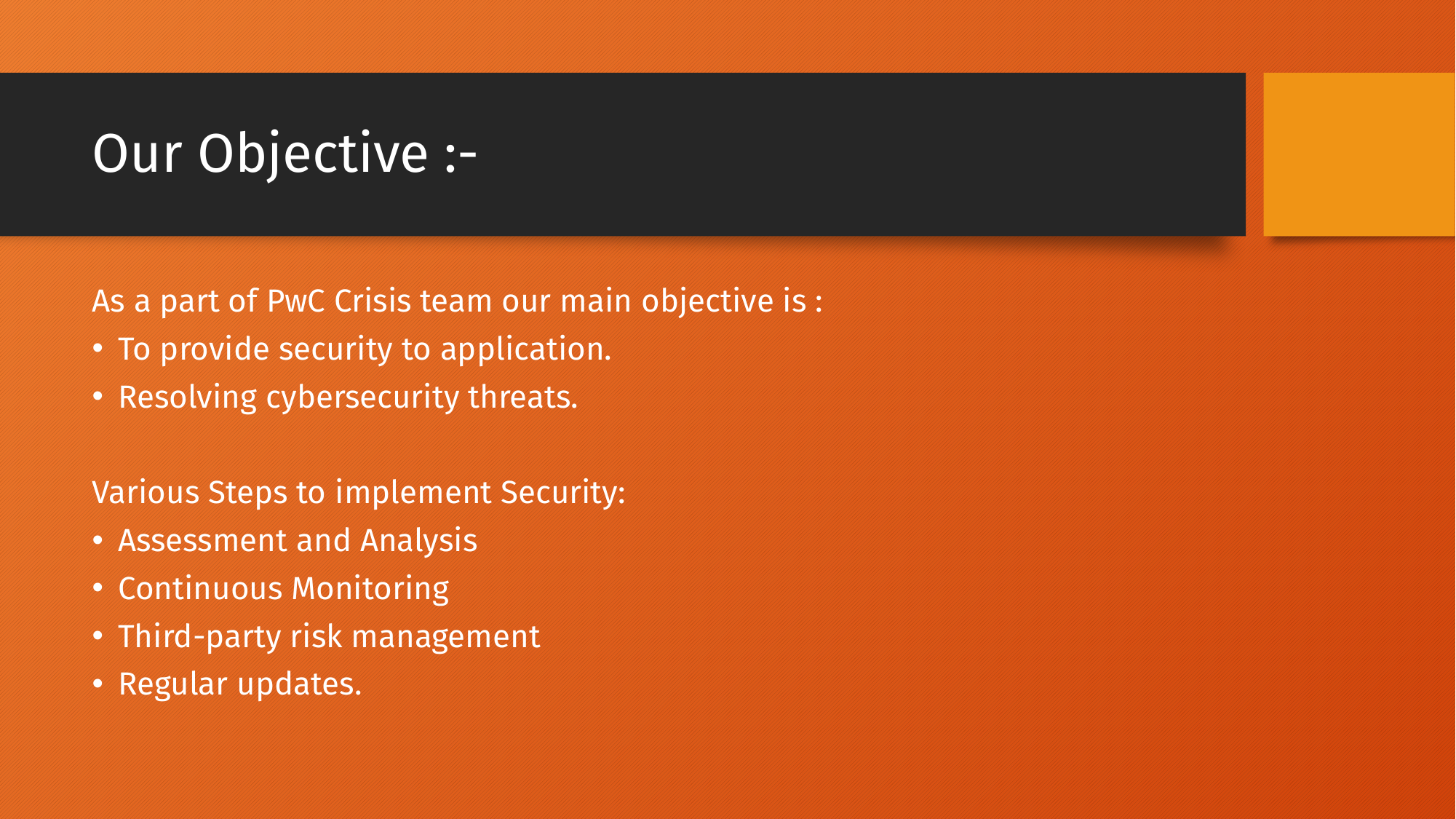

# Our Objective :-
As a part of PwC Crisis team our main objective is :
To provide security to application.
Resolving cybersecurity threats.

Various Steps to implement Security:
Assessment and Analysis
Continuous Monitoring
Third-party risk management
Regular updates.